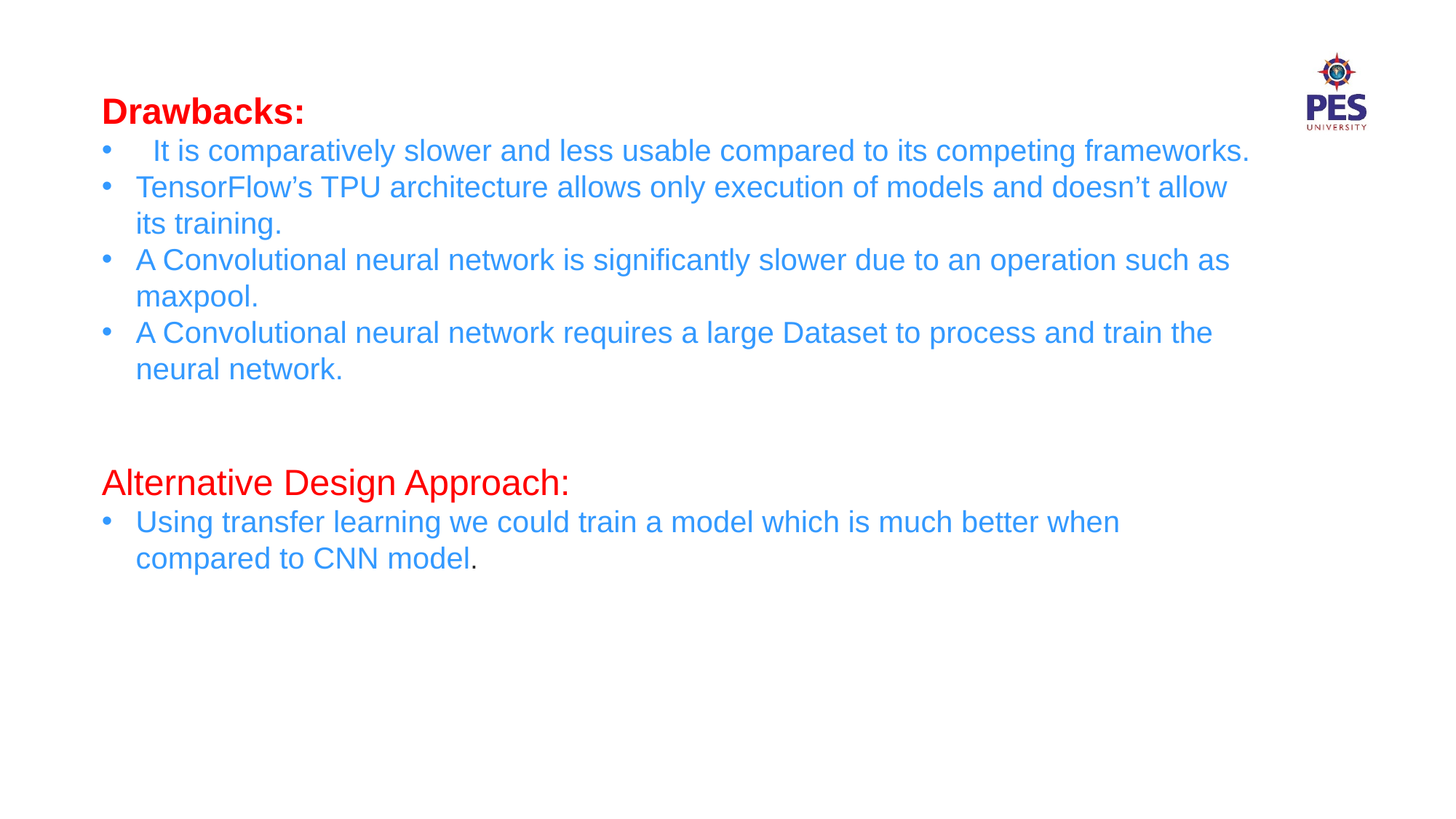

Drawbacks:
  It is comparatively slower and less usable compared to its competing frameworks.
TensorFlow’s TPU architecture allows only execution of models and doesn’t allow its training.
A Convolutional neural network is significantly slower due to an operation such as maxpool.
A Convolutional neural network requires a large Dataset to process and train the neural network.

Alternative Design Approach:
Using transfer learning we could train a model which is much better when compared to CNN model.